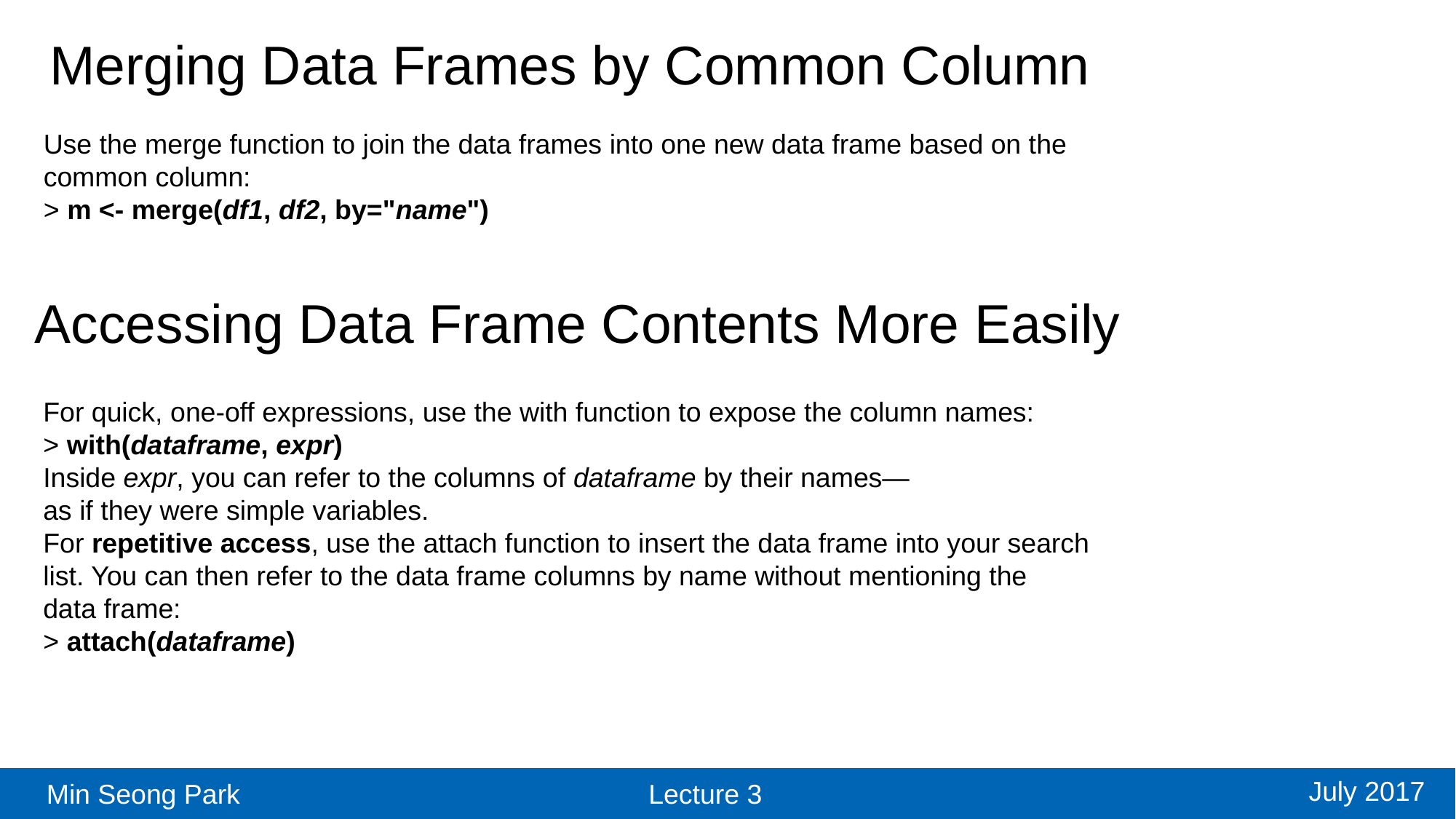

Merging Data Frames by Common Column
Use the merge function to join the data frames into one new data frame based on the
common column:
> m <- merge(df1, df2, by="name")
Accessing Data Frame Contents More Easily
For quick, one-off expressions, use the with function to expose the column names:
> with(dataframe, expr)
Inside expr, you can refer to the columns of dataframe by their names—
as if they were simple variables.
For repetitive access, use the attach function to insert the data frame into your search
list. You can then refer to the data frame columns by name without mentioning the
data frame:
> attach(dataframe)

July 2017
Min Seong Park
Lecture 3